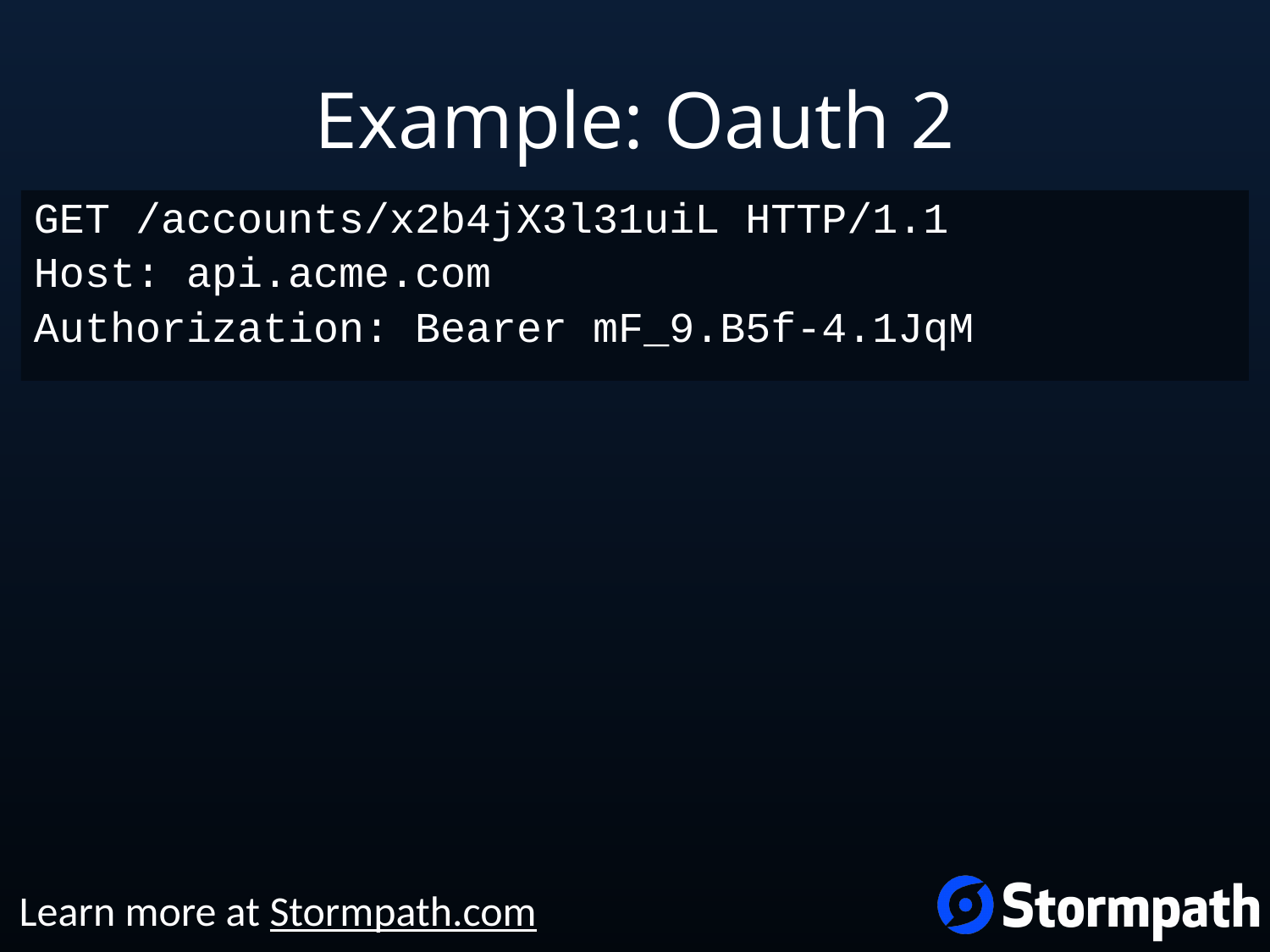

# Example: Oauth 2
GET /accounts/x2b4jX3l31uiL HTTP/1.1
Host: api.acme.com
Authorization: Bearer mF_9.B5f-4.1JqM
Learn more at Stormpath.com